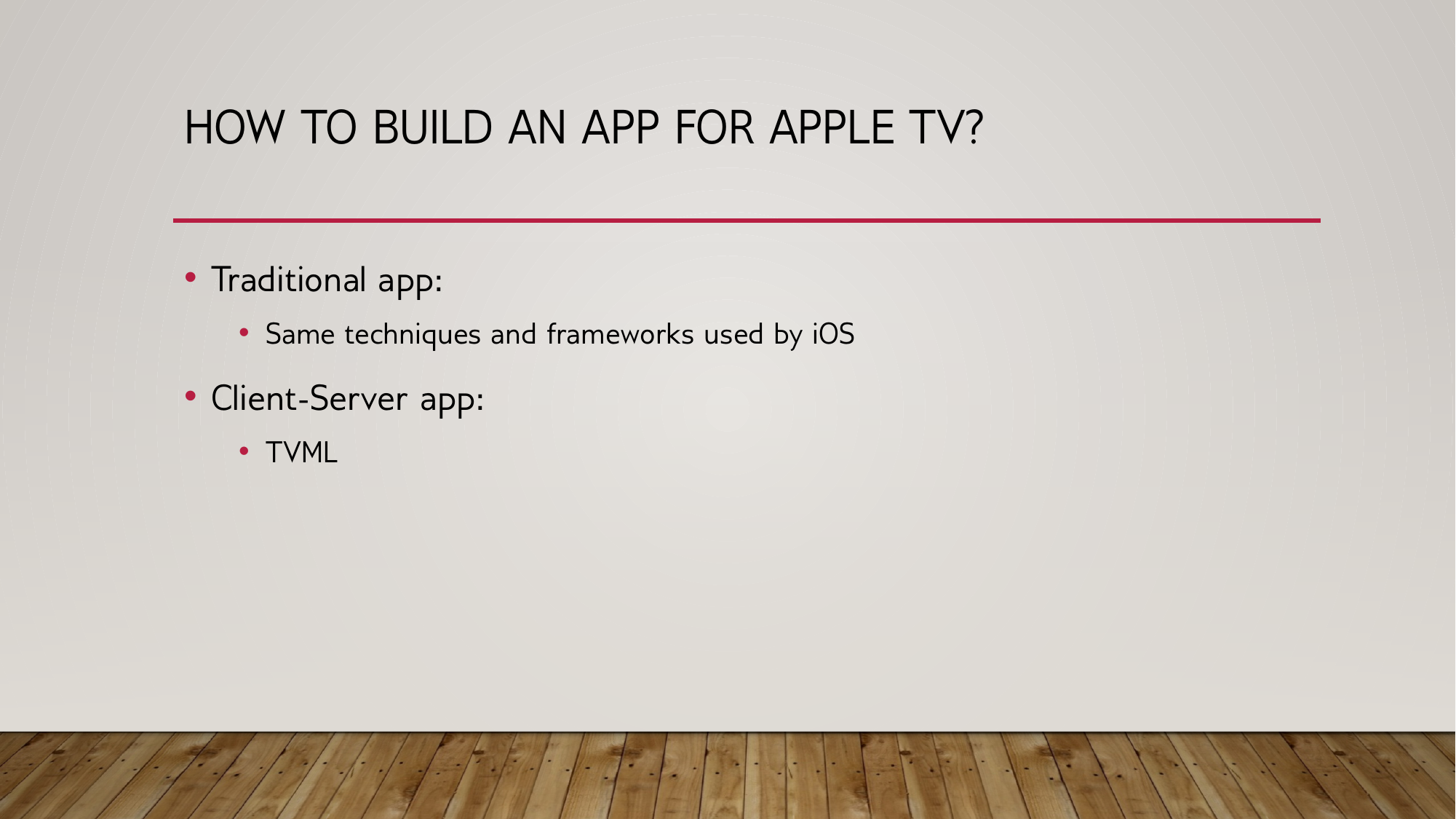

# HOW TO BUILD an app for Apple tv?
Traditional app:
Same techniques and frameworks used by iOS
Client-Server app:
TVML